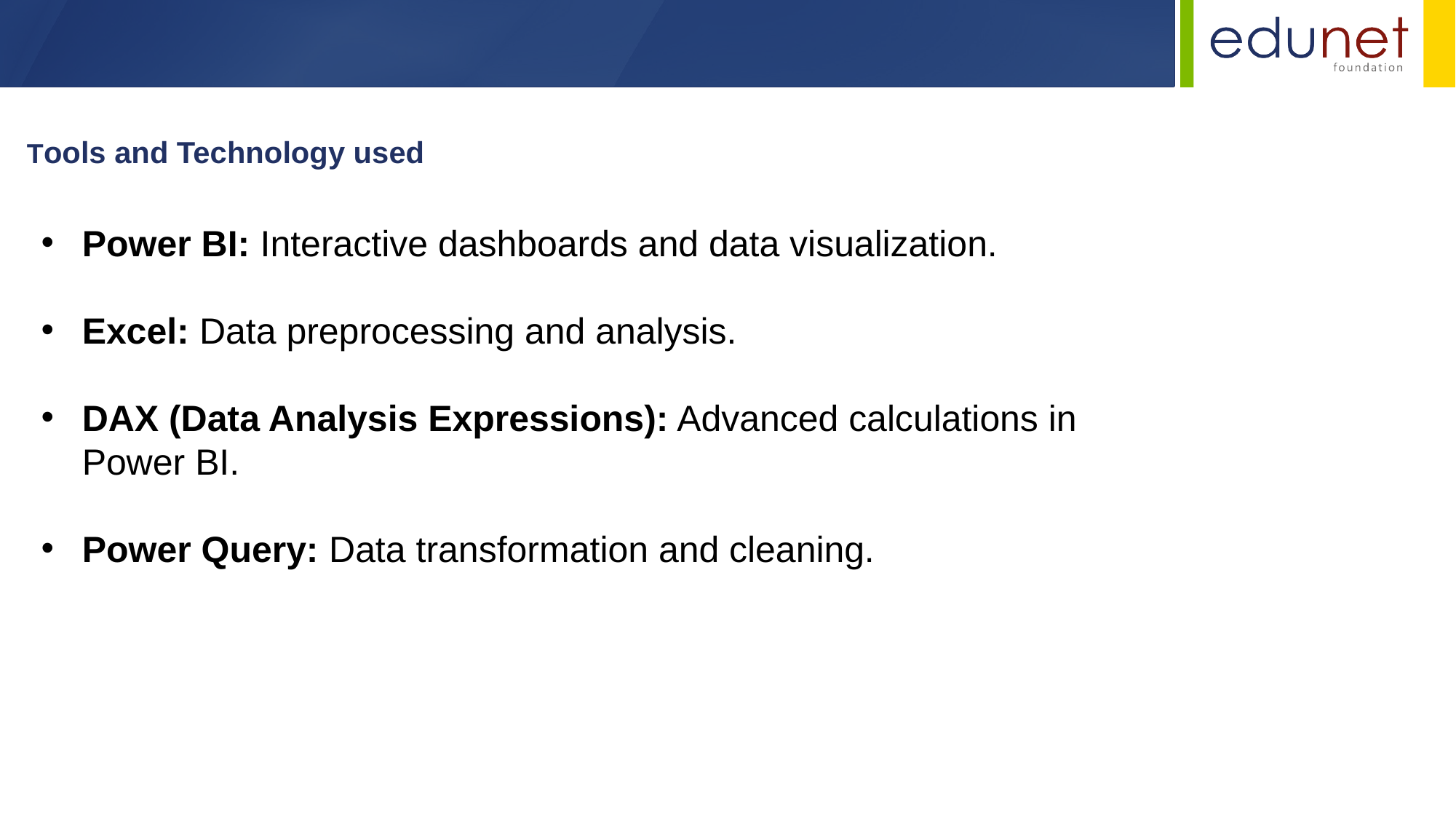

Tools and Technology used
Power BI: Interactive dashboards and data visualization.

Excel: Data preprocessing and analysis.

DAX (Data Analysis Expressions): Advanced calculations in Power BI.

Power Query: Data transformation and cleaning.